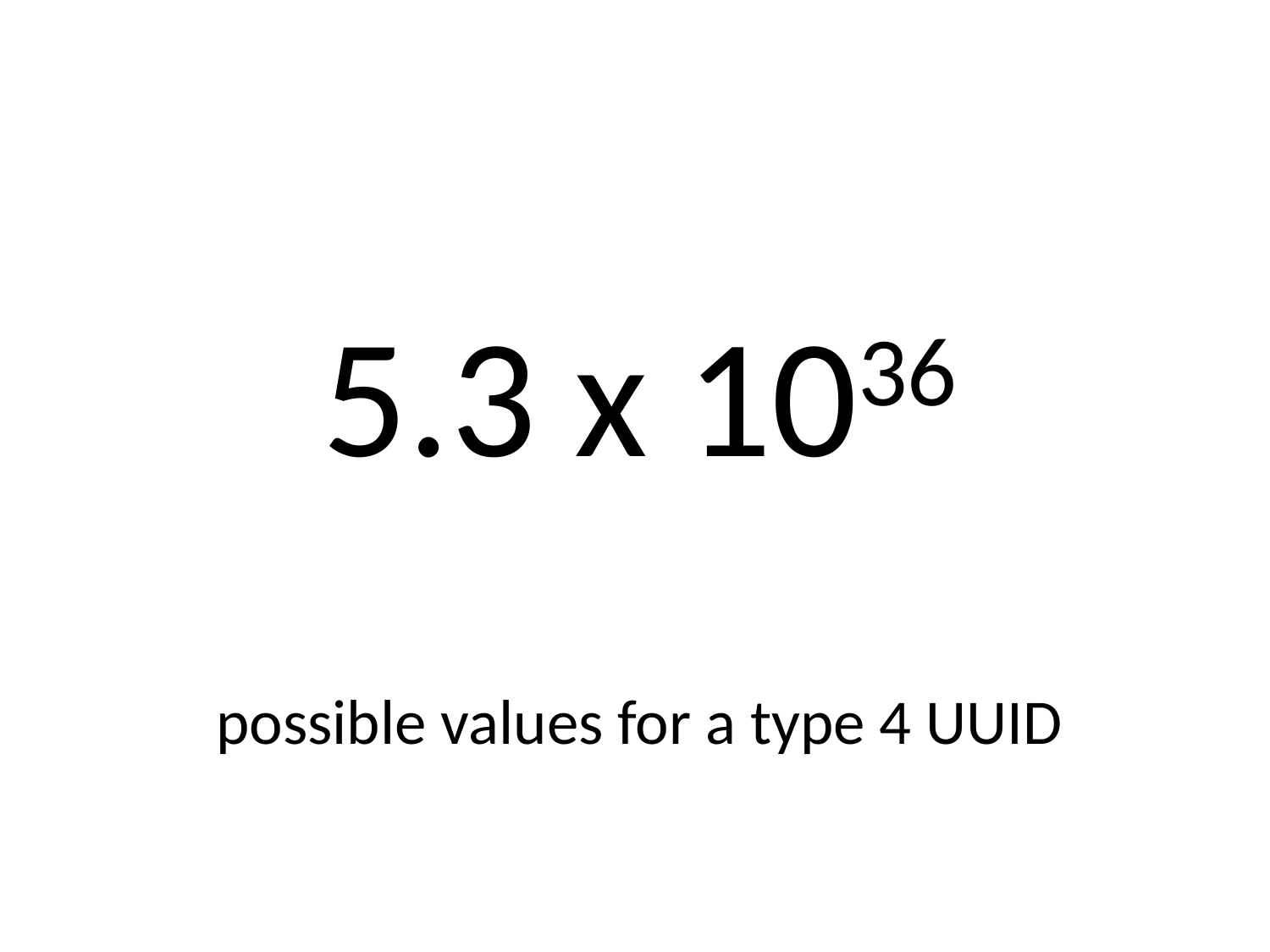

5.3 x 1036

possible values for a type 4 UUID